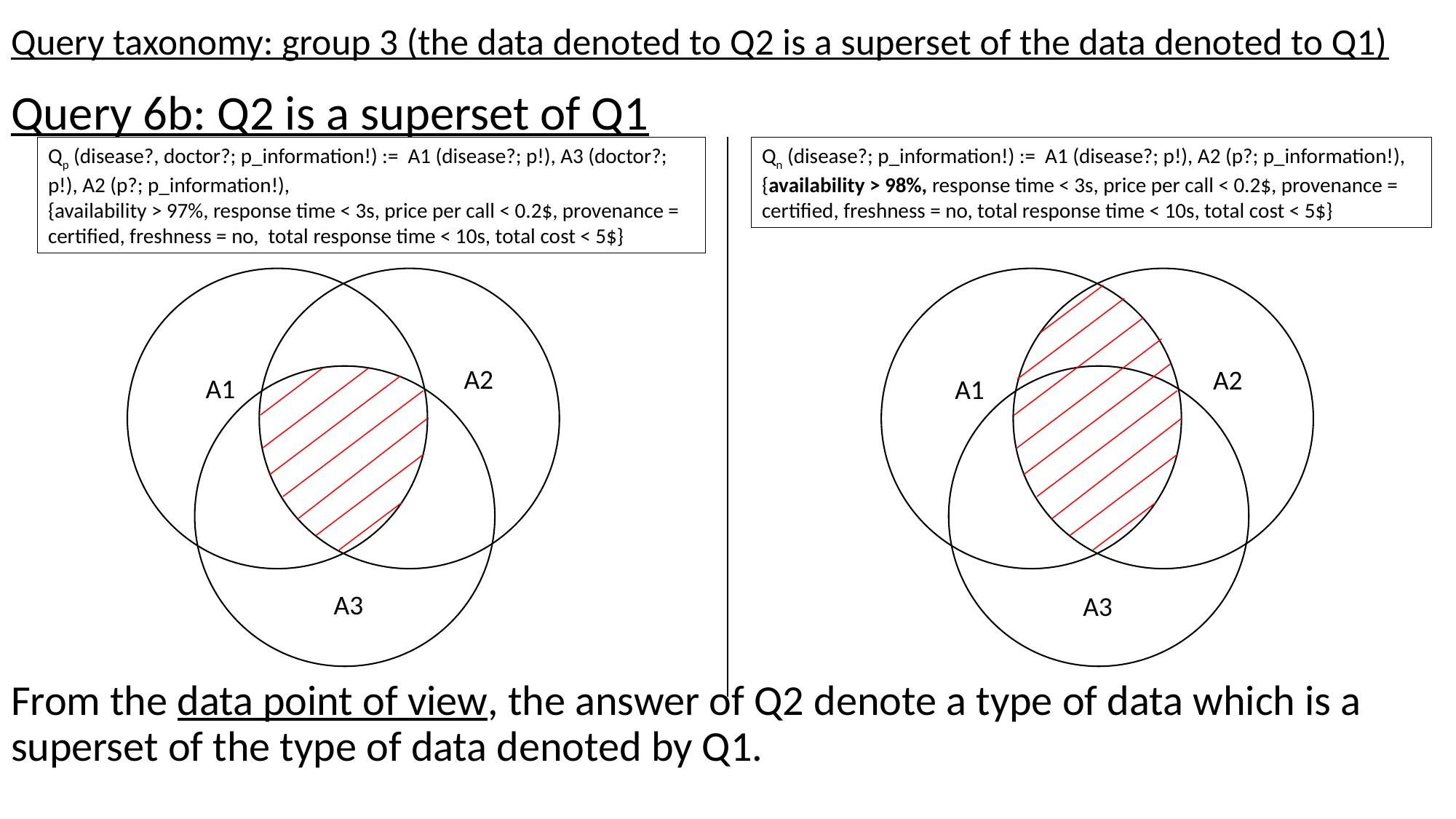

# Query taxonomy: group 3 (the data denoted to Q2 is a superset of the data denoted to Q1)
Query 6b: Q2 is a superset of Q1
Qp (disease?, doctor?; p_information!) :=  A1 (disease?; p!), A3 (doctor?; p!), A2 (p?; p_information!),
{availability > 97%, response time < 3s, price per call < 0.2$, provenance = certified, freshness = no,  total response time < 10s, total cost < 5$}
Qn (disease?; p_information!) :=  A1 (disease?; p!), A2 (p?; p_information!),
{availability > 98%, response time < 3s, price per call < 0.2$, provenance = certified, freshness = no, total response time < 10s, total cost < 5$}

A2
A1
A3

A2
A1
A3
From the data point of view, the answer of Q2 denote a type of data which is a superset of the type of data denoted by Q1.